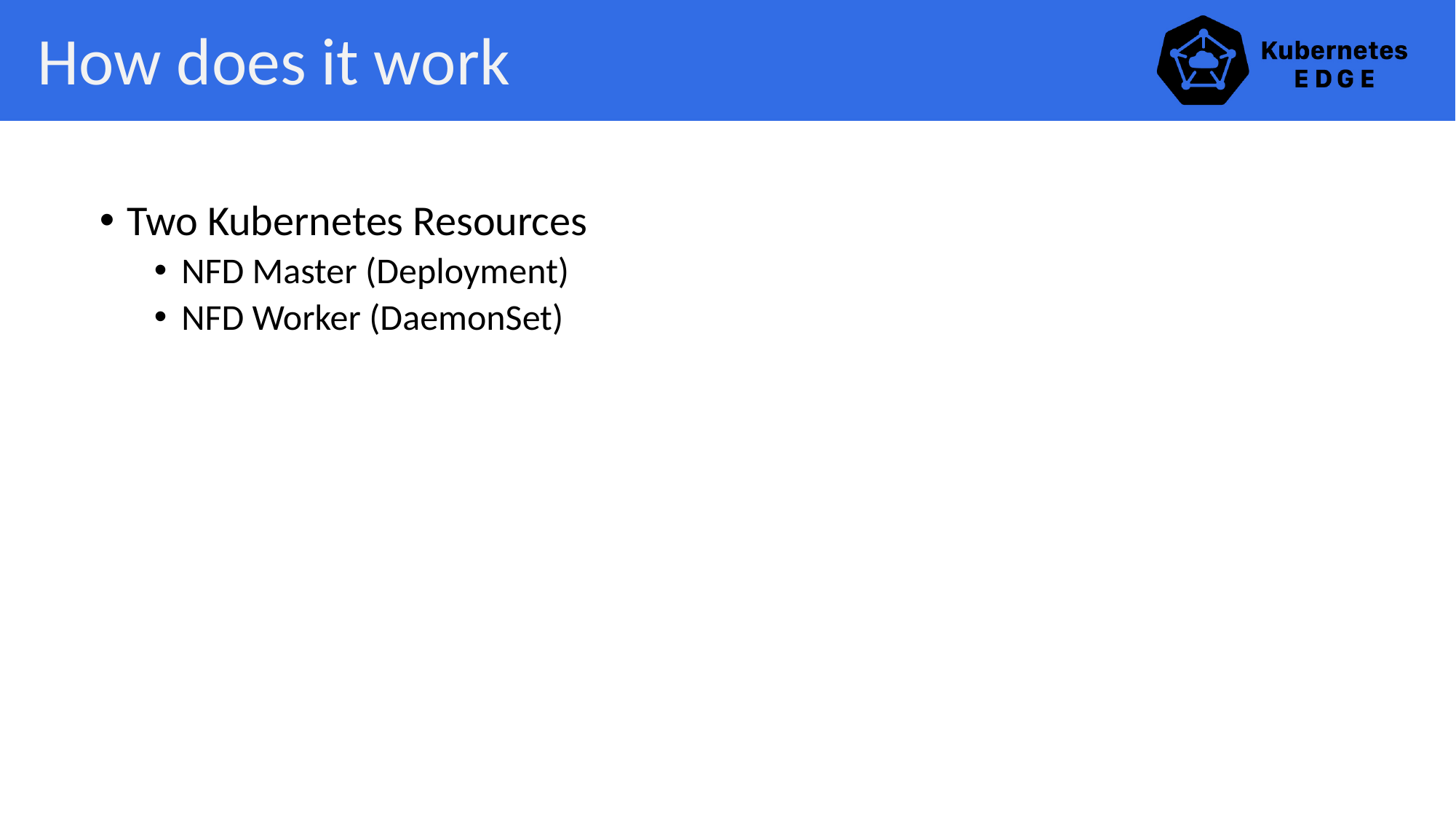

# How does it work
Two Kubernetes Resources
NFD Master (Deployment)
NFD Worker (DaemonSet)